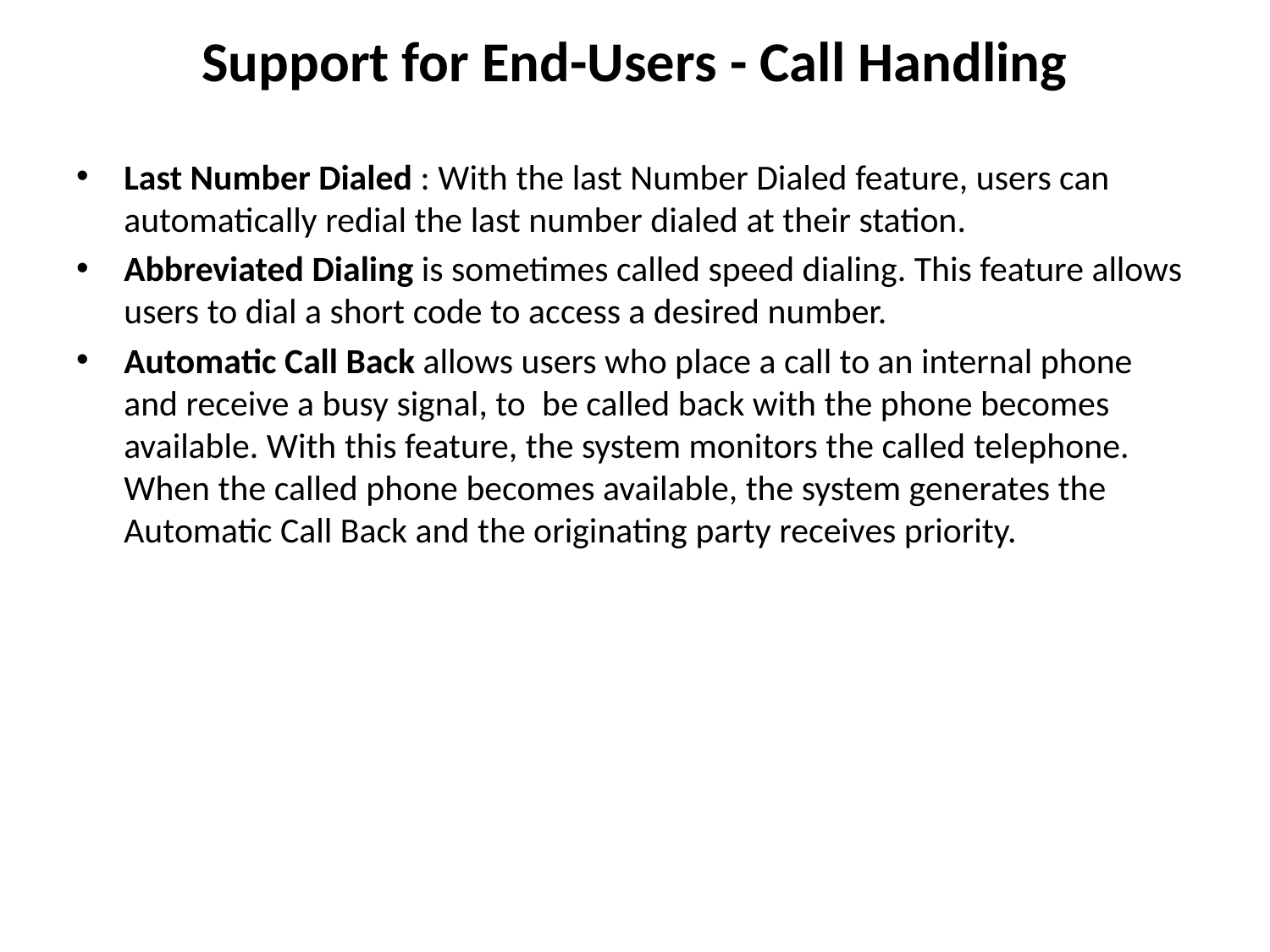

# Support for End-Users - Call Handling
Last Number Dialed : With the last Number Dialed feature, users can automatically redial the last number dialed at their station.
Abbreviated Dialing is sometimes called speed dialing. This feature allows users to dial a short code to access a desired number.
Automatic Call Back allows users who place a call to an internal phone and receive a busy signal, to  be called back with the phone becomes available. With this feature, the system monitors the called telephone. When the called phone becomes available, the system generates the Automatic Call Back and the originating party receives priority.